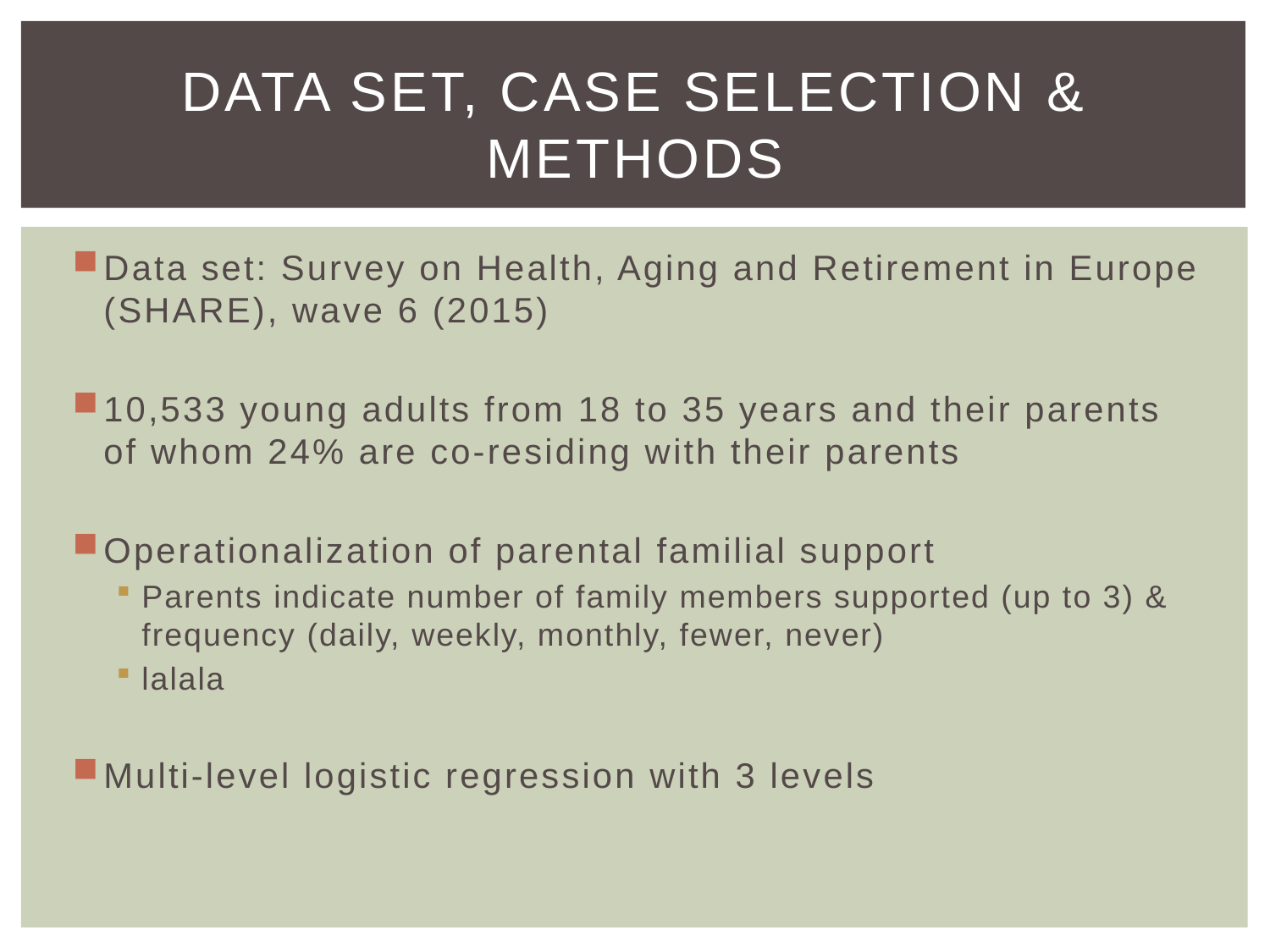

# Data set, case selection & methods
Data set: Survey on Health, Aging and Retirement in Europe (SHARE), wave 6 (2015)

10,533 young adults from 18 to 35 years and their parents of whom 24% are co-residing with their parents

Operationalization of parental familial support
Parents indicate number of family members supported (up to 3) & frequency (daily, weekly, monthly, fewer, never)
lalala

Multi-level logistic regression with 3 levels